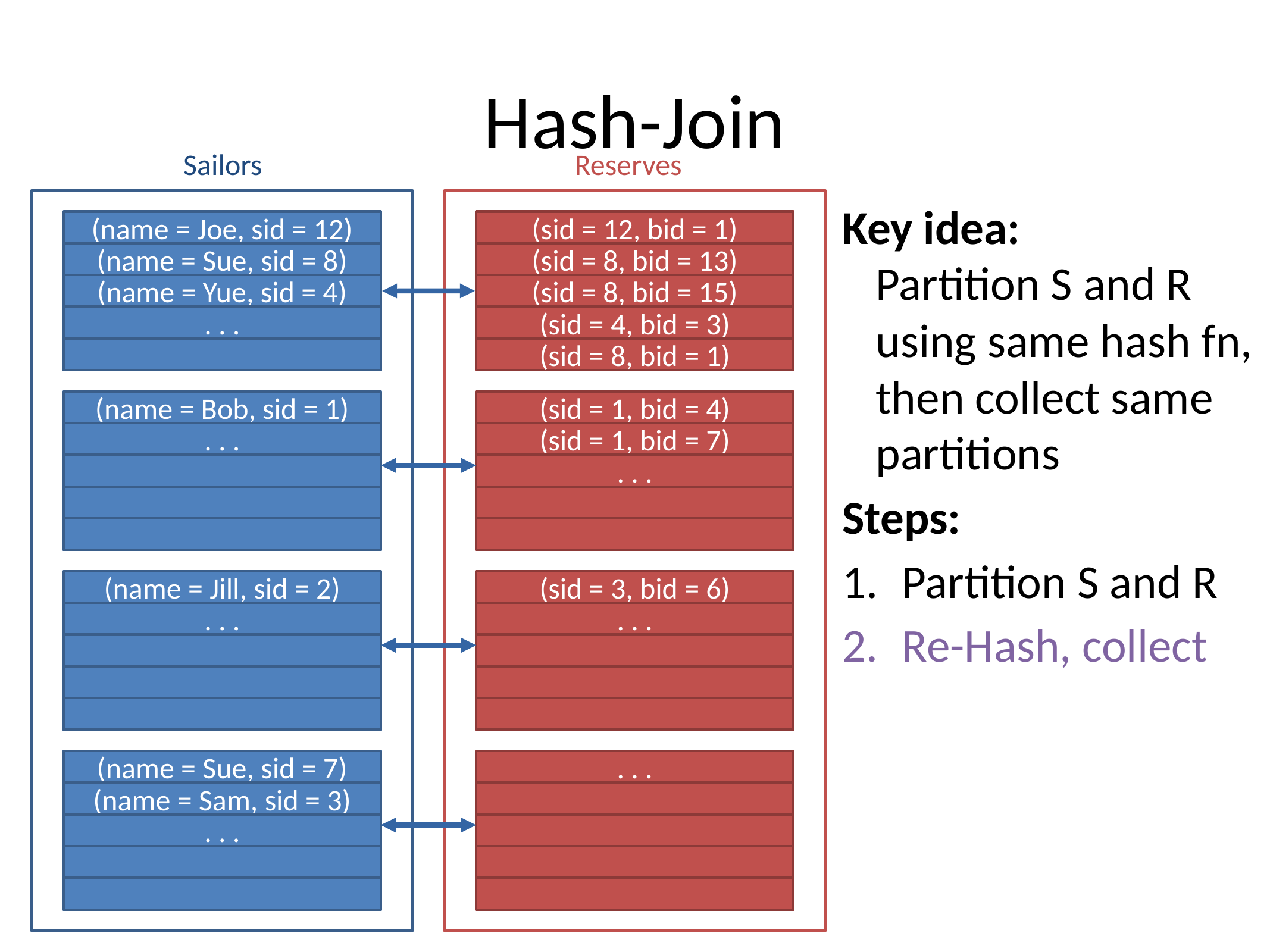

# Hash-Join
Sailors
Reserves

Key idea:
Partition S and R using same hash fn, then collect same partitions
Steps:
Partition S and R
Re-Hash, collect
(name = Joe, sid = 12)

(sid = 12, bid = 1)

(name = Sue, sid = 8)

(sid = 8, bid = 13)

(name = Yue, sid = 4)

(sid = 8, bid = 15)

. . .

(sid = 4, bid = 3)

(sid = 8, bid = 1)

(name = Bob, sid = 1)

(sid = 1, bid = 4)

. . .

(sid = 1, bid = 7)

. . .

(name = Jill, sid = 2)

(sid = 3, bid = 6)

. . .

. . .

(name = Sue, sid = 7)

. . .

(name = Sam, sid = 3)

. . .